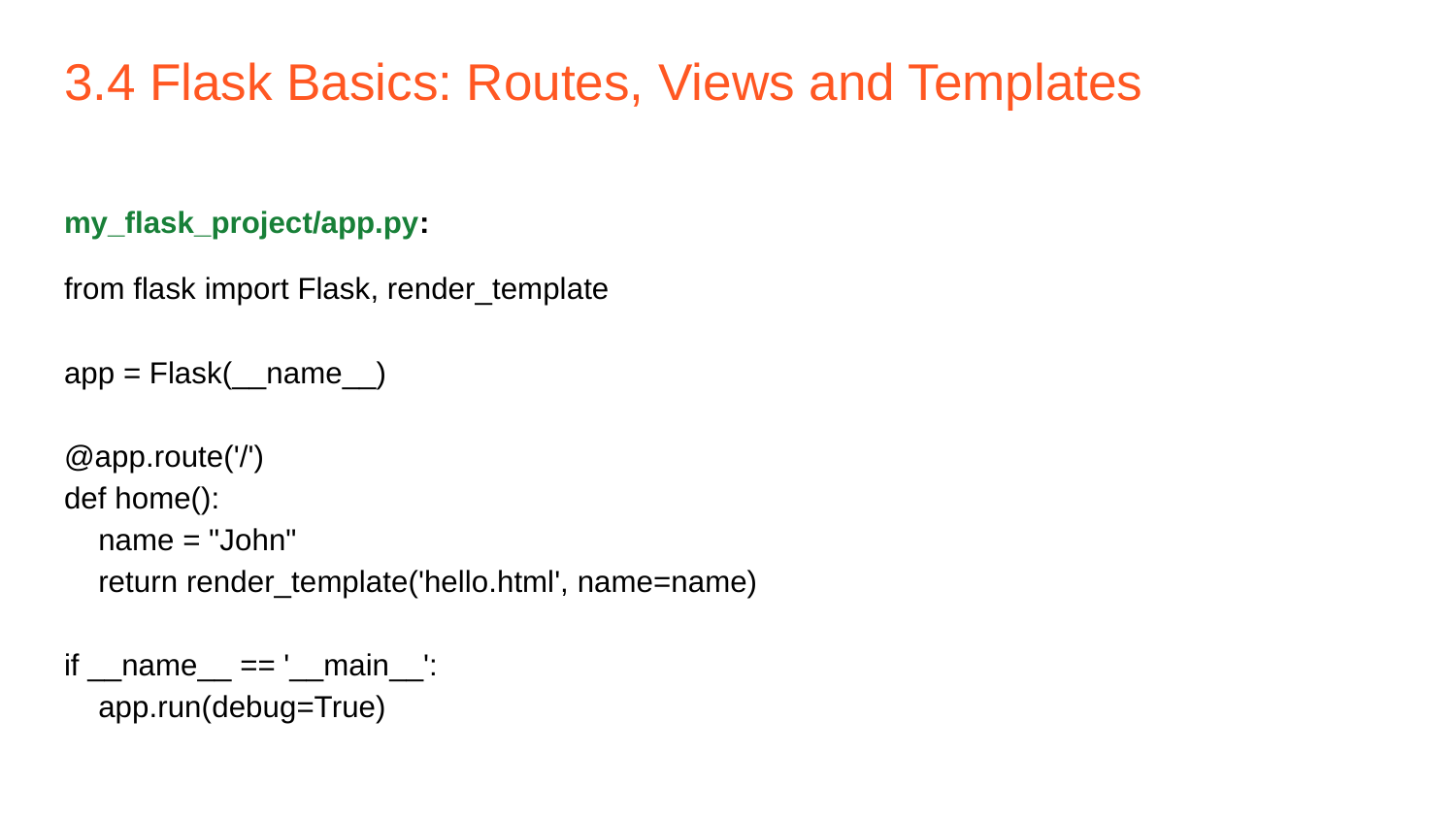

# 3.4 Flask Basics: Routes, Views and Templates
my_flask_project/app.py:
from flask import Flask, render_template

app = Flask(__name__)

@app.route('/')
def home():
    name = "John"
    return render_template('hello.html', name=name)

if __name__ == '__main__':
    app.run(debug=True)